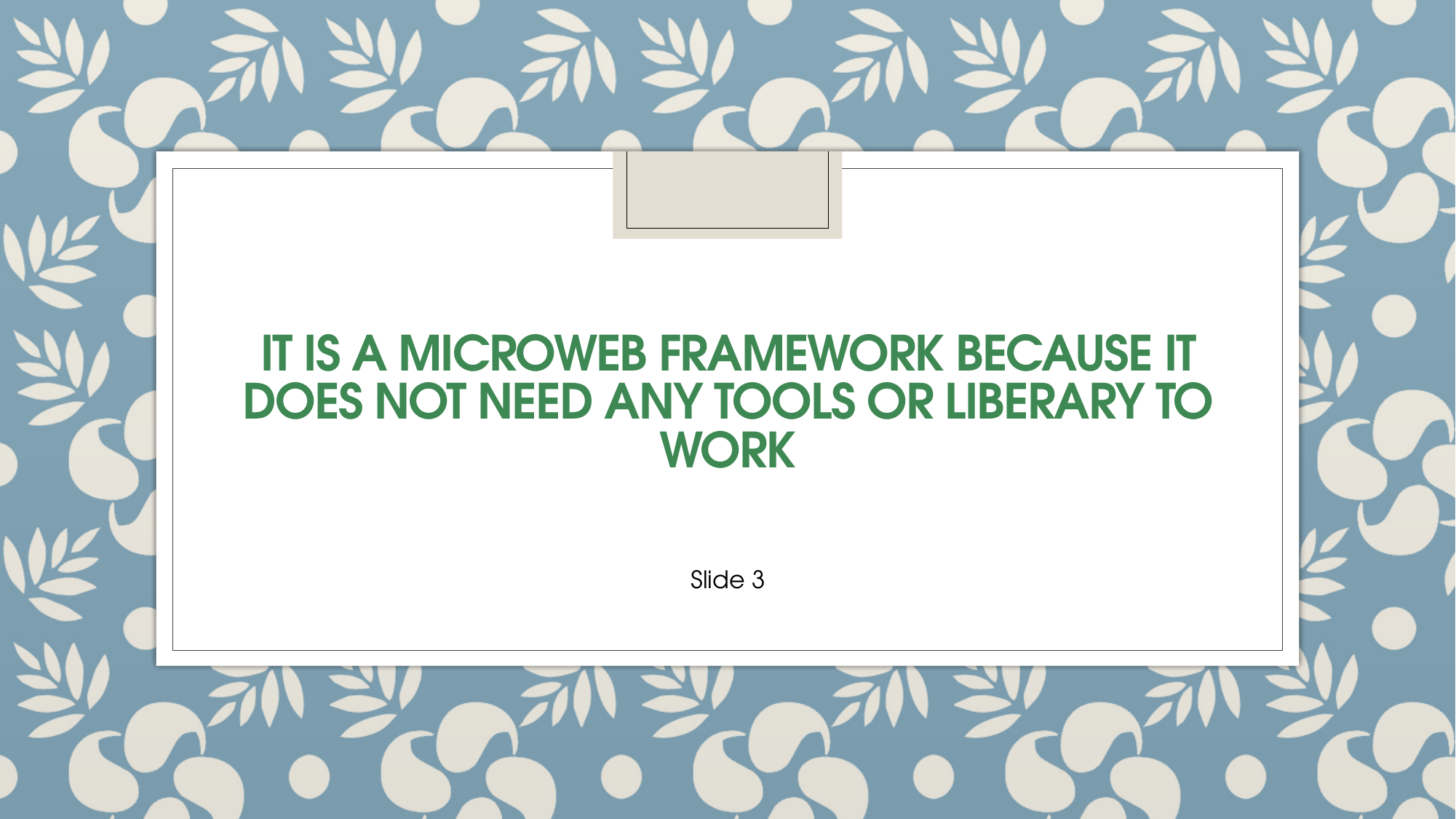

# It is a microweb framework because it does not need any tools or liberary to work
Slide 3